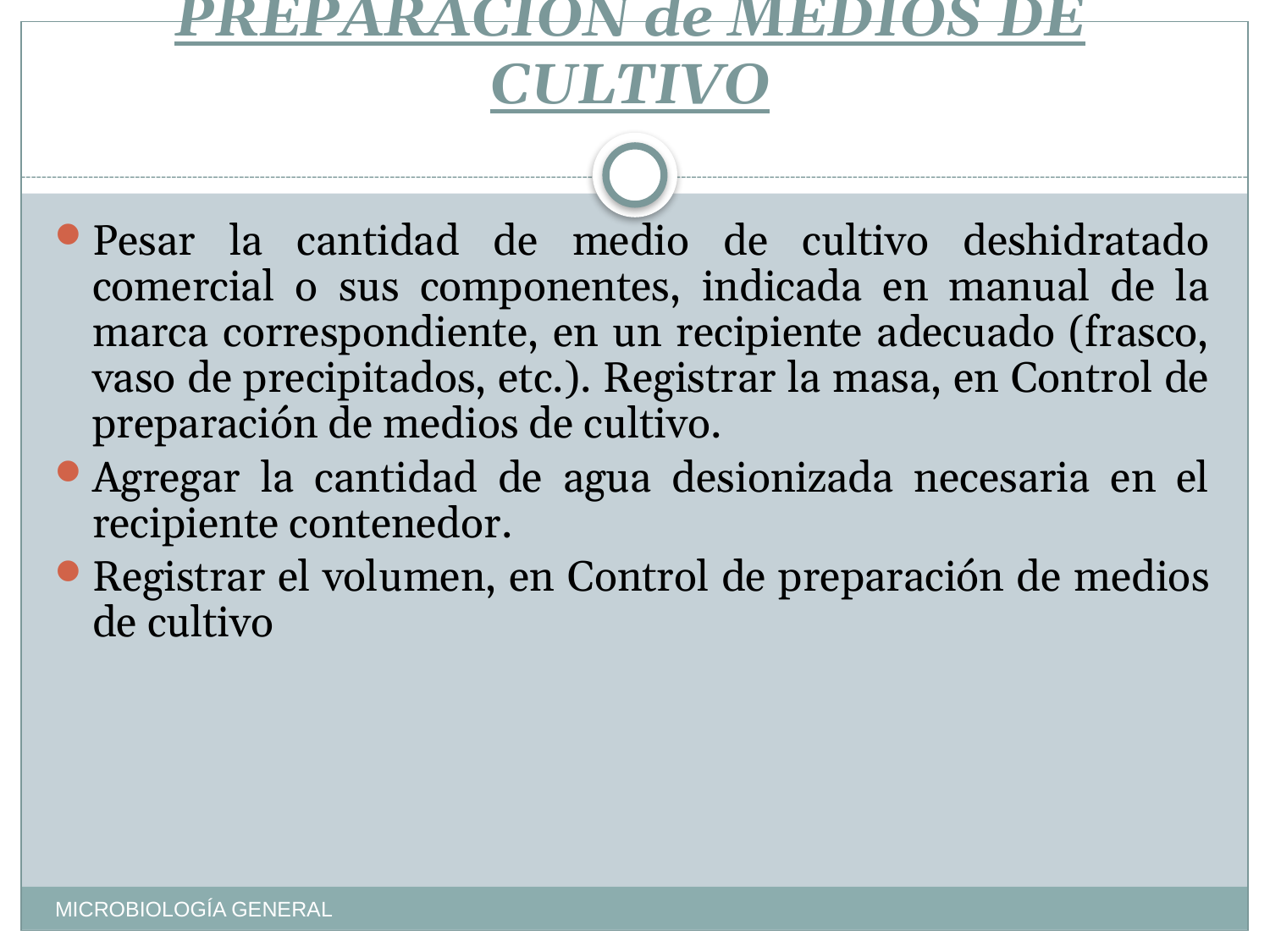

# PREPARACIÓN de MEDIOS DE CULTIVO
Pesar la cantidad de medio de cultivo deshidratado comercial o sus componentes, indicada en manual de la marca correspondiente, en un recipiente adecuado (frasco, vaso de precipitados, etc.). Registrar la masa, en Control de preparación de medios de cultivo.
Agregar la cantidad de agua desionizada necesaria en el recipiente contenedor.
Registrar el volumen, en Control de preparación de medios de cultivo

MICROBIOLOGÍA GENERAL